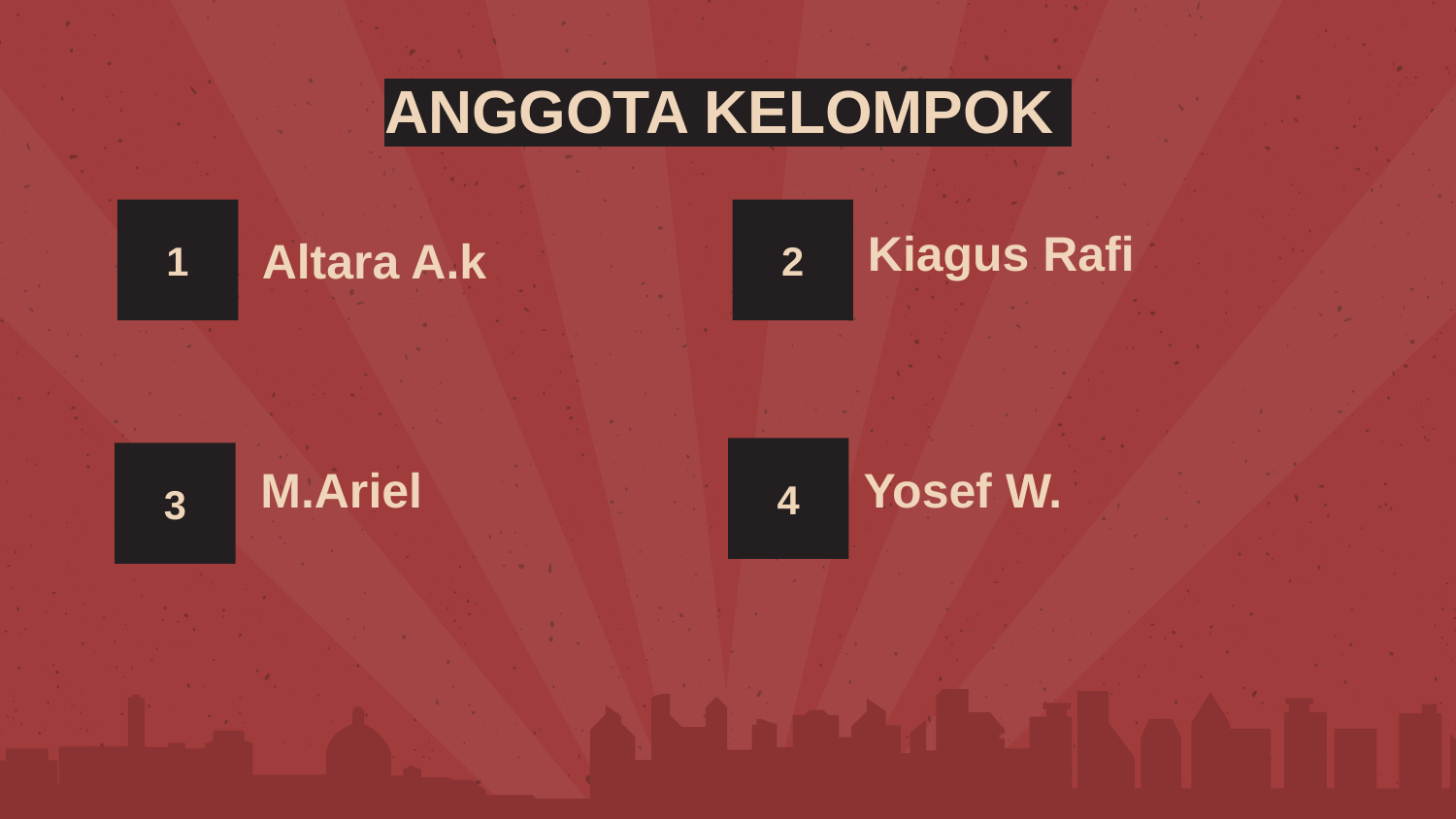

ANGGOTA KELOMPOK
1
2
Altara A.k
Kiagus Rafi
4
3
M.Ariel
Yosef W.